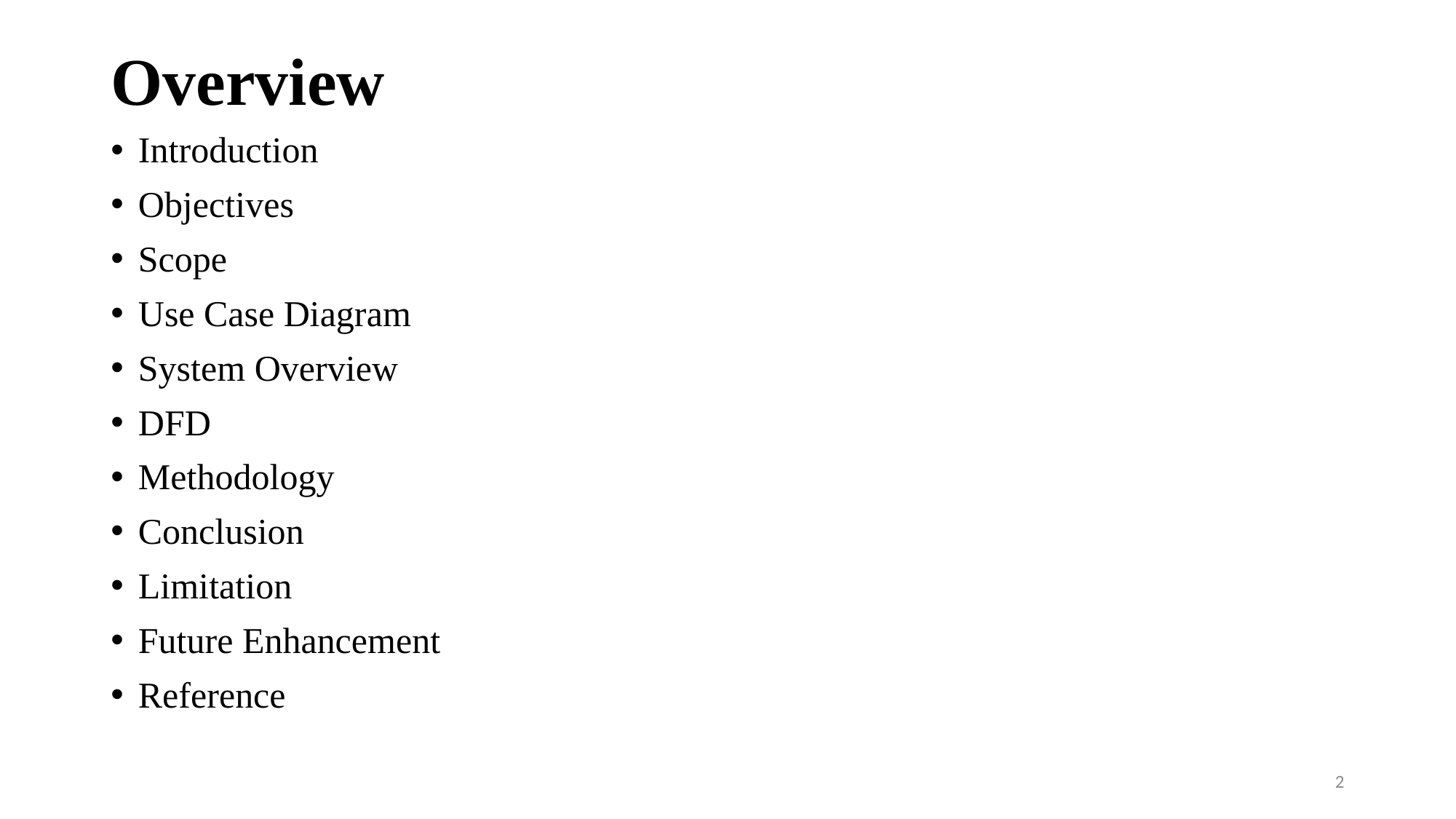

# Overview
Introduction
Objectives
Scope
Use Case Diagram
System Overview
DFD
Methodology
Conclusion
Limitation
Future Enhancement
Reference

2